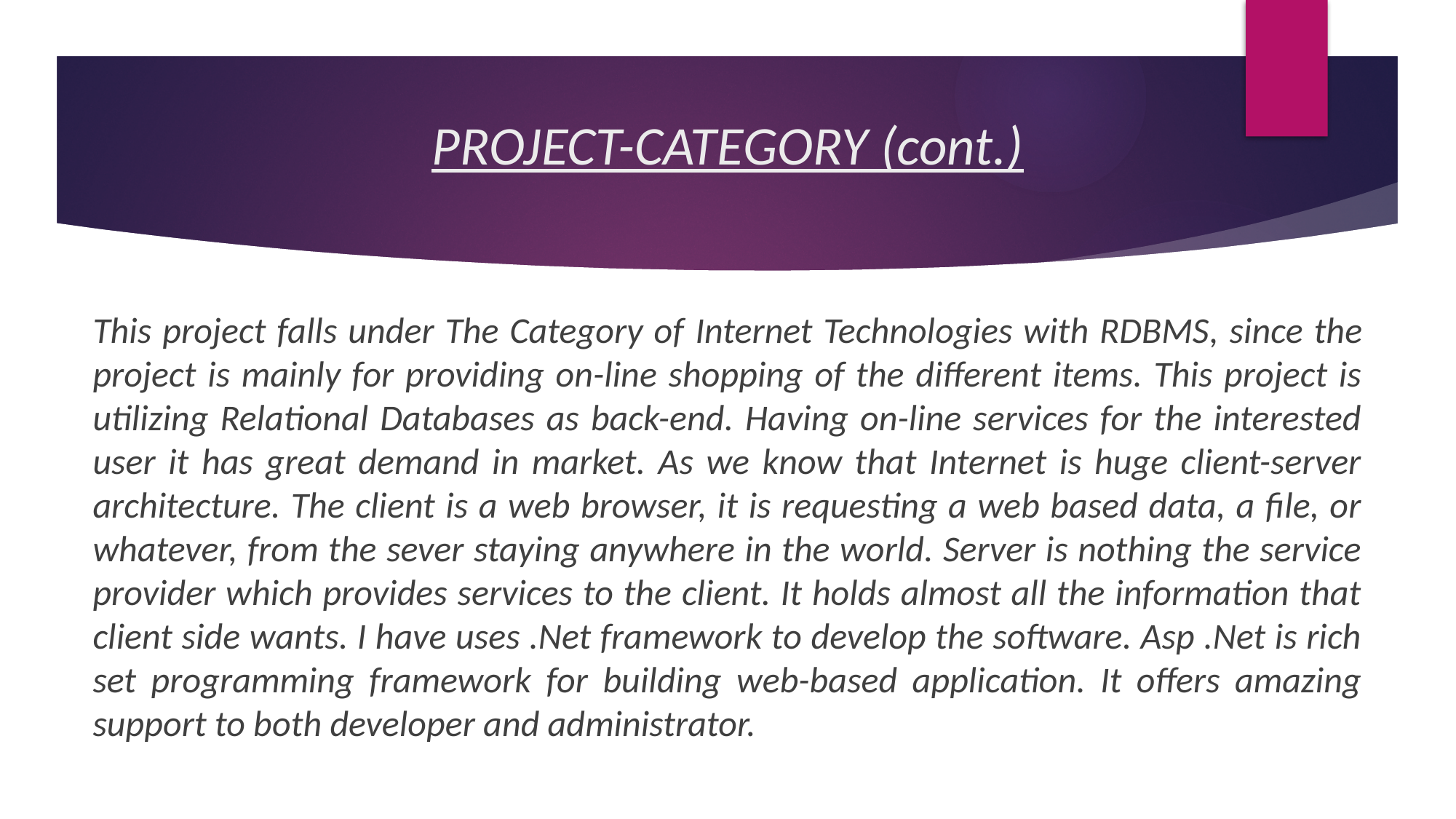

# PROJECT-CATEGORY (cont.)

This project falls under The Category of Internet Technologies with RDBMS, since the project is mainly for providing on-line shopping of the different items. This project is utilizing Relational Databases as back-end. Having on-line services for the interested user it has great demand in market. As we know that Internet is huge client-server architecture. The client is a web browser, it is requesting a web based data, a file, or whatever, from the sever staying anywhere in the world. Server is nothing the service provider which provides services to the client. It holds almost all the information that client side wants. I have uses .Net framework to develop the software. Asp .Net is rich set programming framework for building web-based application. It offers amazing support to both developer and administrator.